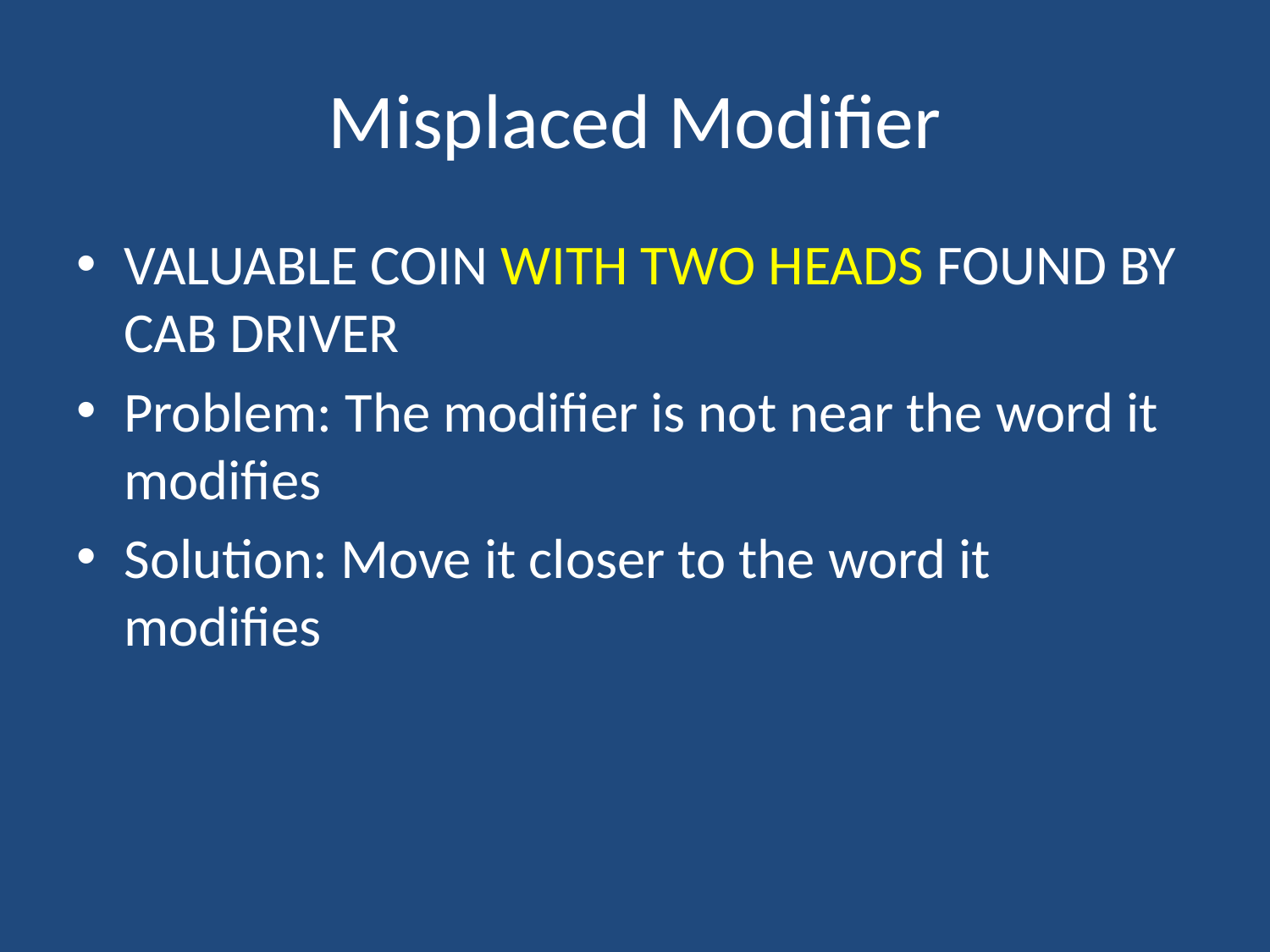

# Misplaced Modifier
VALUABLE COIN WITH TWO HEADS FOUND BY CAB DRIVER
Problem: The modifier is not near the word it modifies
Solution: Move it closer to the word it modifies